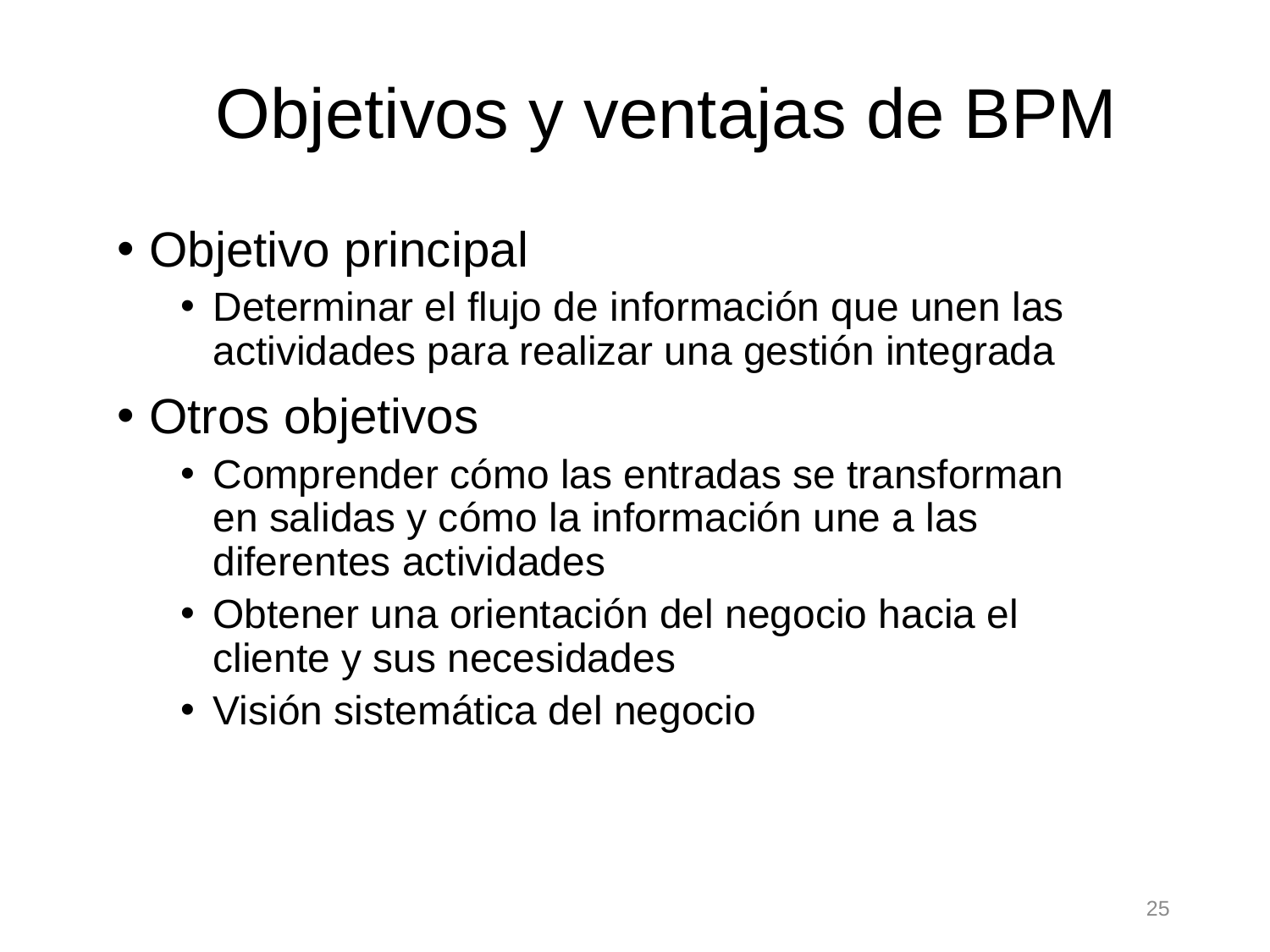

# Objetivos y ventajas de BPM
Objetivo principal
Determinar el flujo de información que unen las actividades para realizar una gestión integrada
Otros objetivos
Comprender cómo las entradas se transforman en salidas y cómo la información une a las diferentes actividades
Obtener una orientación del negocio hacia el cliente y sus necesidades
Visión sistemática del negocio

25